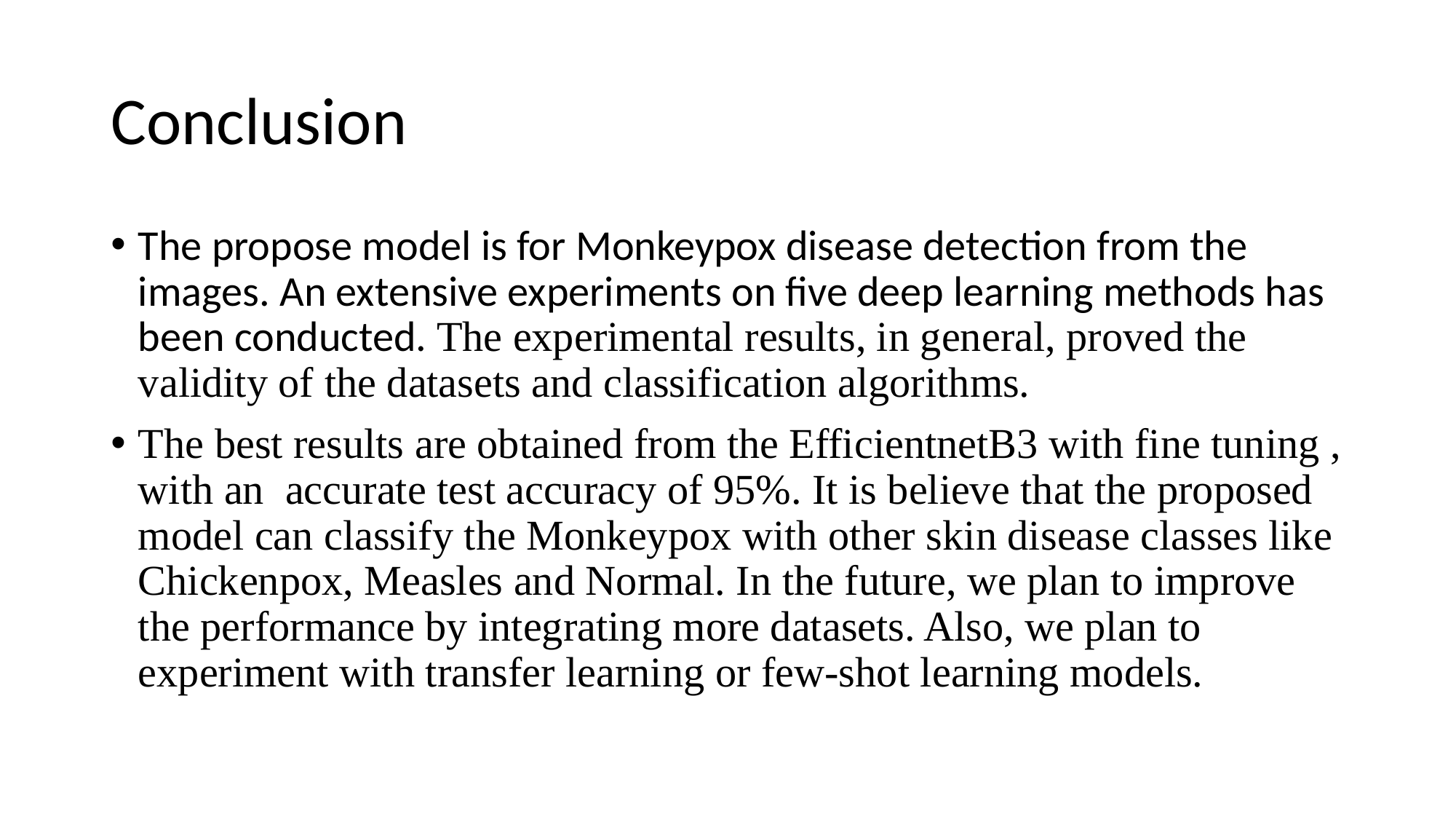

# Conclusion
The propose model is for Monkeypox disease detection from the images. An extensive experiments on five deep learning methods has been conducted. The experimental results, in general, proved the validity of the datasets and classification algorithms.
The best results are obtained from the EfficientnetB3 with fine tuning , with an  accurate test accuracy of 95%. It is believe that the proposed model can classify the Monkeypox with other skin disease classes like Chickenpox, Measles and Normal. In the future, we plan to improve the performance by integrating more datasets. Also, we plan to experiment with transfer learning or few-shot learning models.